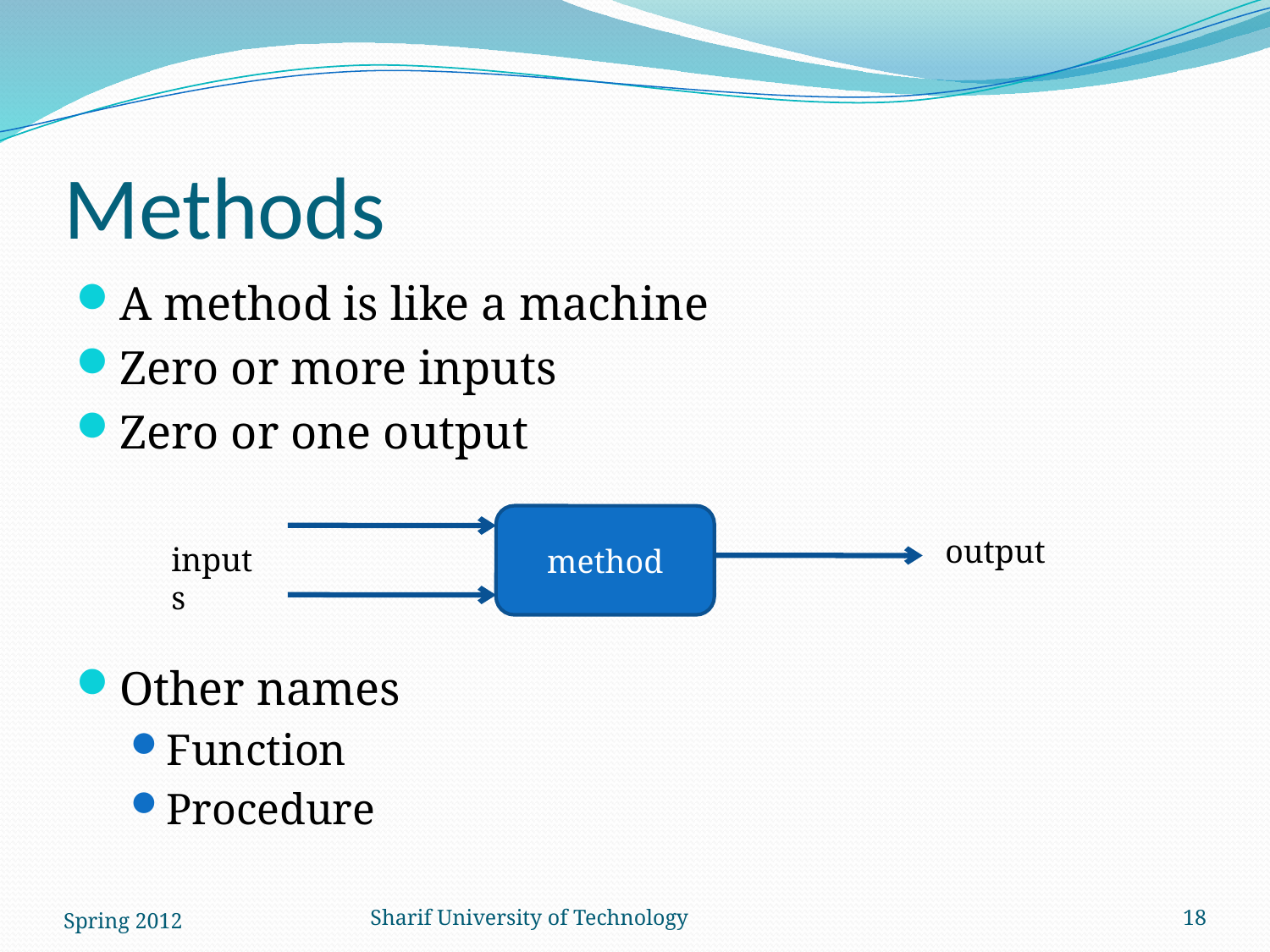

# Methods
A method is like a machine
Zero or more inputs
Zero or one output

Other names
Function
Procedure

method
output
inputs
Spring 2012
Sharif University of Technology
18